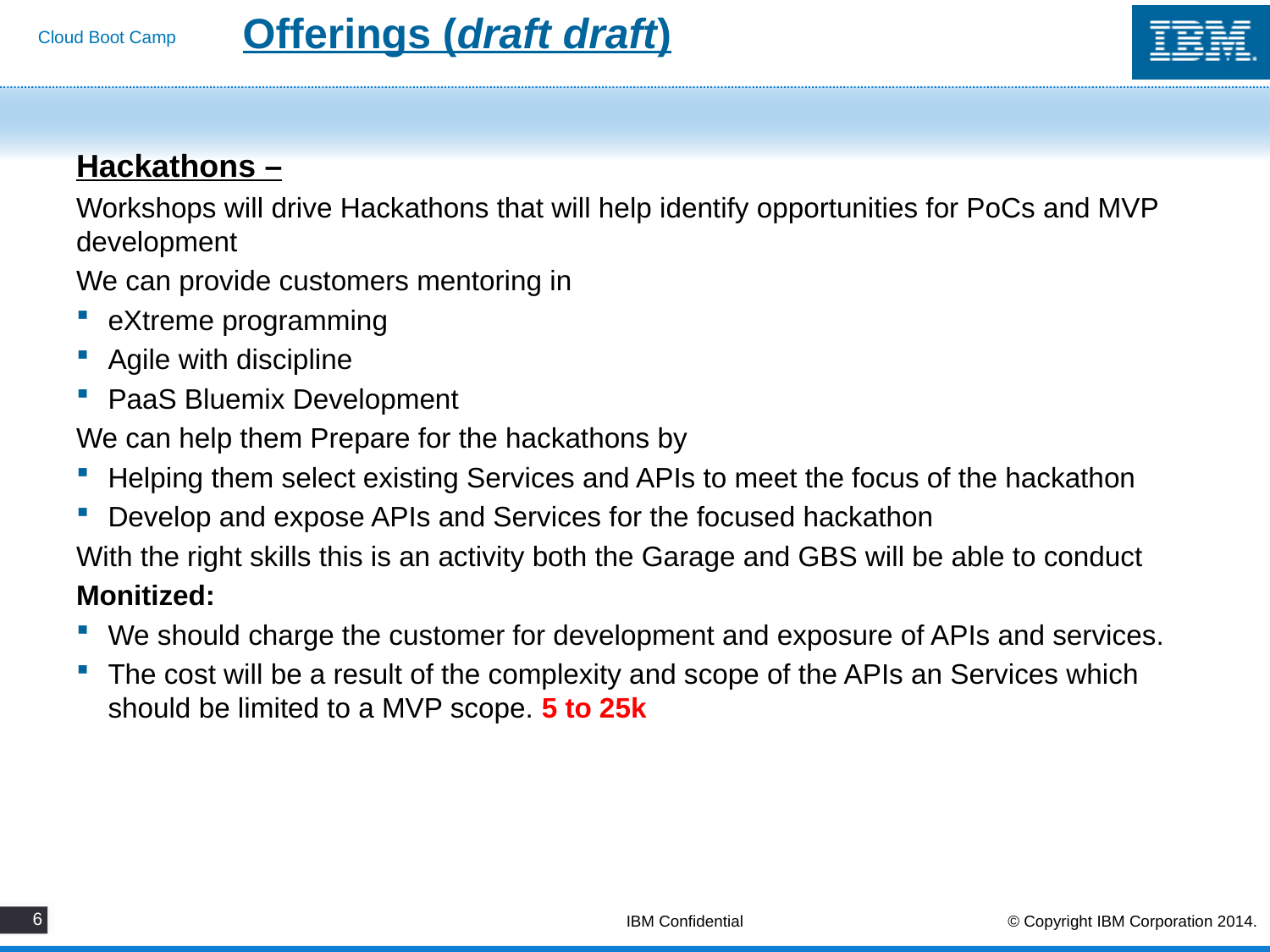

# Offerings (draft draft)
Hackathons –
Workshops will drive Hackathons that will help identify opportunities for PoCs and MVP development
We can provide customers mentoring in
eXtreme programming
Agile with discipline
PaaS Bluemix Development
We can help them Prepare for the hackathons by
Helping them select existing Services and APIs to meet the focus of the hackathon
Develop and expose APIs and Services for the focused hackathon
With the right skills this is an activity both the Garage and GBS will be able to conduct
Monitized:
We should charge the customer for development and exposure of APIs and services.
The cost will be a result of the complexity and scope of the APIs an Services which should be limited to a MVP scope. 5 to 25k